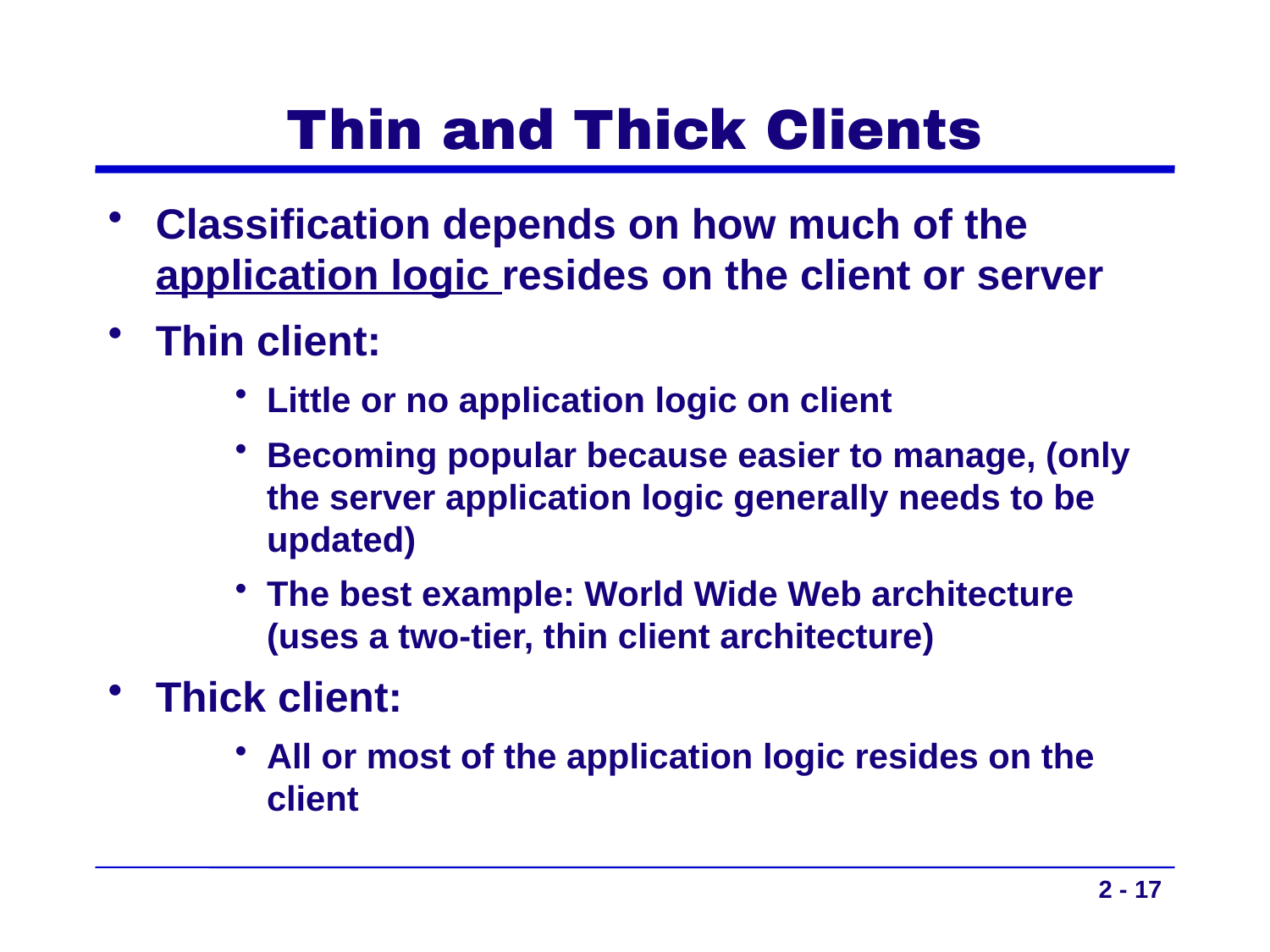

# Thin and Thick Clients
Classification depends on how much of the application logic resides on the client or server
Thin client:
Little or no application logic on client
Becoming popular because easier to manage, (only the server application logic generally needs to be updated)
The best example: World Wide Web architecture (uses a two-tier, thin client architecture)
Thick client:
All or most of the application logic resides on the client
2 - 17